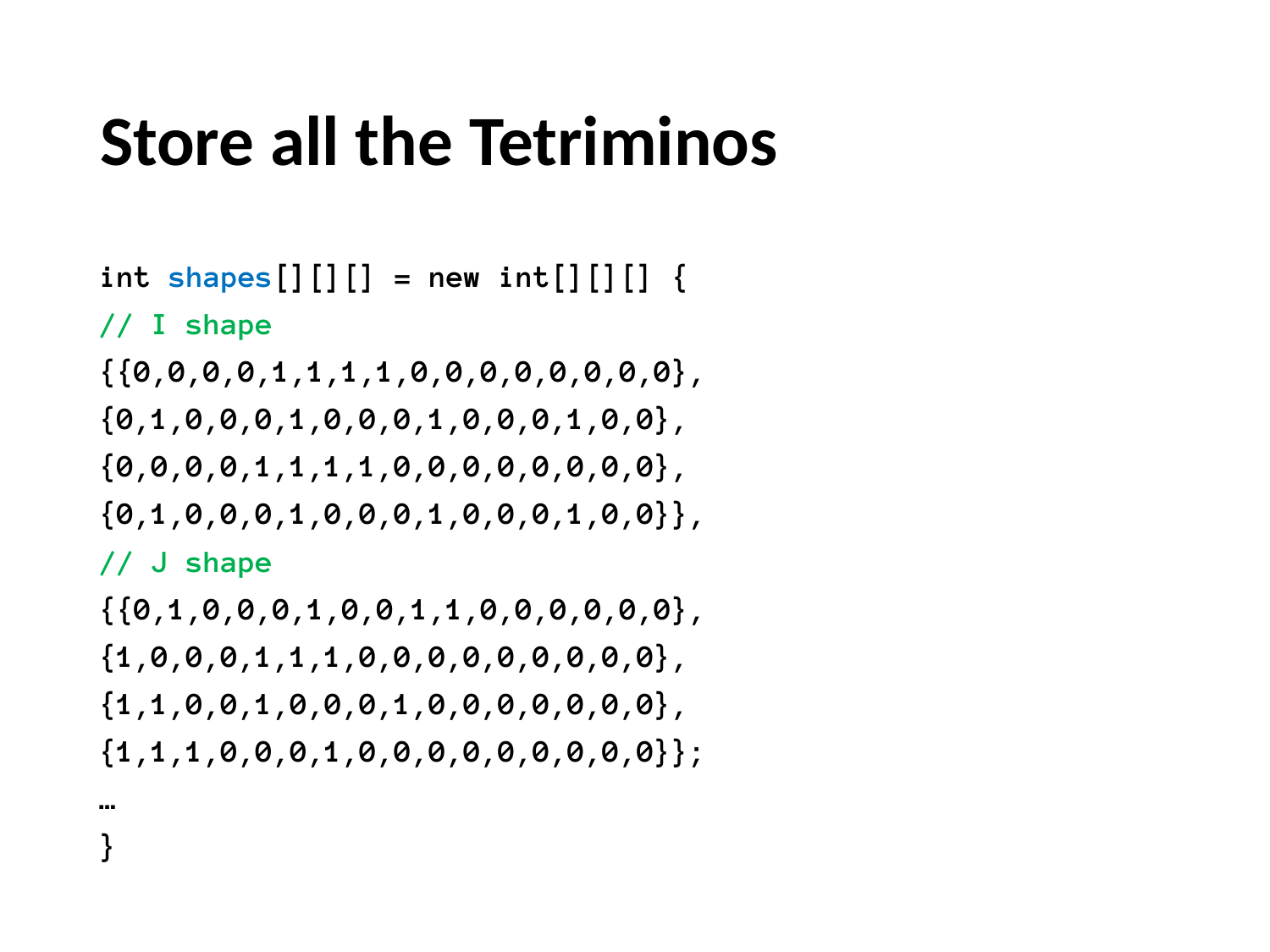

# Store all the Tetriminos
int shapes[][][] = new int[][][] {
// I shape
{{0,0,0,0,1,1,1,1,0,0,0,0,0,0,0,0},
{0,1,0,0,0,1,0,0,0,1,0,0,0,1,0,0},
{0,0,0,0,1,1,1,1,0,0,0,0,0,0,0,0},
{0,1,0,0,0,1,0,0,0,1,0,0,0,1,0,0}},
// J shape
{{0,1,0,0,0,1,0,0,1,1,0,0,0,0,0,0},
{1,0,0,0,1,1,1,0,0,0,0,0,0,0,0,0},
{1,1,0,0,1,0,0,0,1,0,0,0,0,0,0,0},
{1,1,1,0,0,0,1,0,0,0,0,0,0,0,0,0}};
…
}